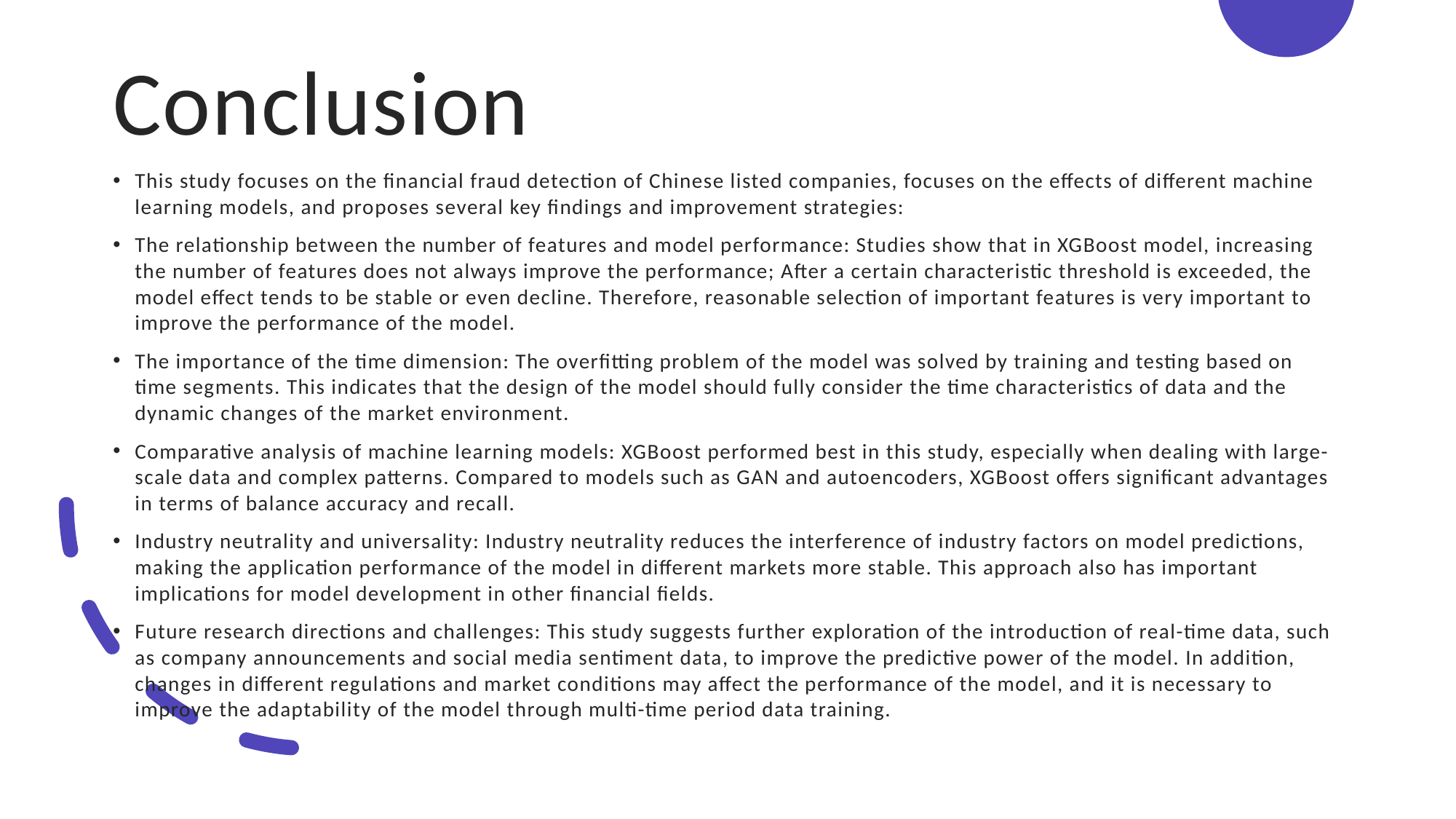

# Conclusion
This study focuses on the financial fraud detection of Chinese listed companies, focuses on the effects of different machine learning models, and proposes several key findings and improvement strategies:
The relationship between the number of features and model performance: Studies show that in XGBoost model, increasing the number of features does not always improve the performance; After a certain characteristic threshold is exceeded, the model effect tends to be stable or even decline. Therefore, reasonable selection of important features is very important to improve the performance of the model.
The importance of the time dimension: The overfitting problem of the model was solved by training and testing based on time segments. This indicates that the design of the model should fully consider the time characteristics of data and the dynamic changes of the market environment.
Comparative analysis of machine learning models: XGBoost performed best in this study, especially when dealing with large-scale data and complex patterns. Compared to models such as GAN and autoencoders, XGBoost offers significant advantages in terms of balance accuracy and recall.
Industry neutrality and universality: Industry neutrality reduces the interference of industry factors on model predictions, making the application performance of the model in different markets more stable. This approach also has important implications for model development in other financial fields.
Future research directions and challenges: This study suggests further exploration of the introduction of real-time data, such as company announcements and social media sentiment data, to improve the predictive power of the model. In addition, changes in different regulations and market conditions may affect the performance of the model, and it is necessary to improve the adaptability of the model through multi-time period data training.